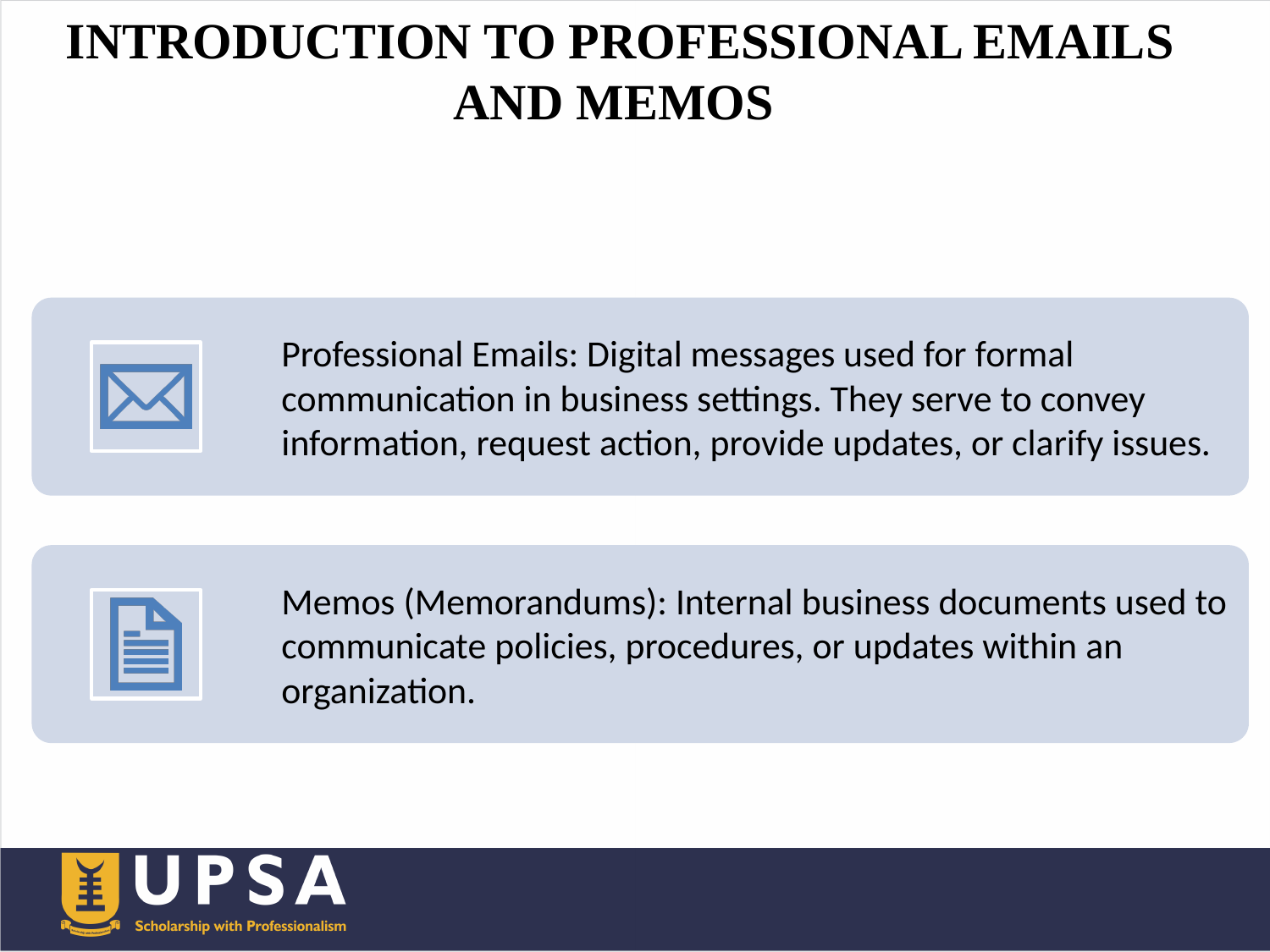

# INTRODUCTION TO PROFESSIONAL EMAILS AND MEMOS
Professional Emails: Digital messages used for formal communication in business settings. They serve to convey information, request action, provide updates, or clarify issues.
Memos (Memorandums): Internal business documents used to communicate policies, procedures, or updates within an organization.